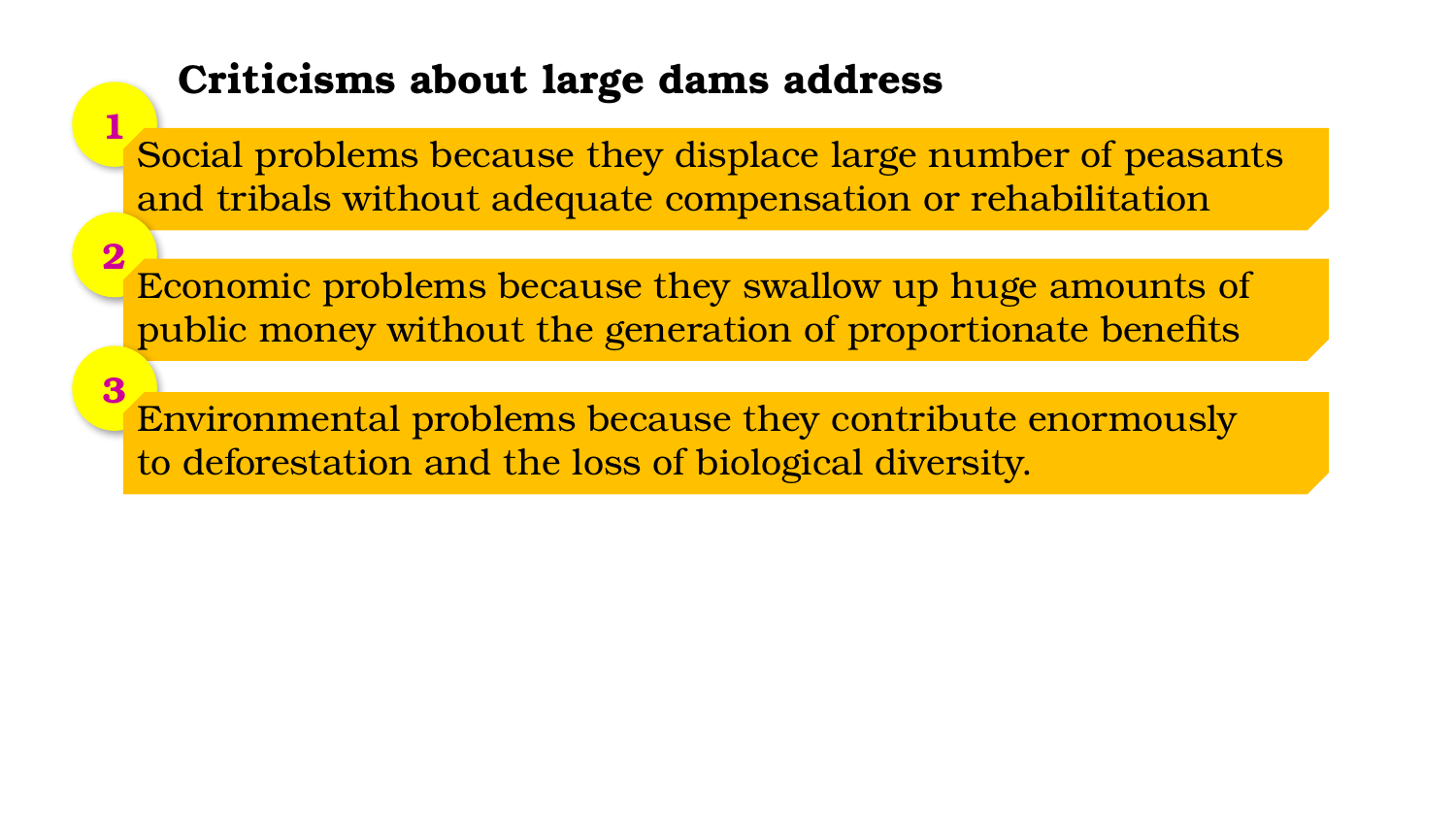

Criticisms about large dams address
1
Social problems because they displace large number of peasants and tribals without adequate compensation or rehabilitation

2
Economic problems because they swallow up huge amounts of
public money without the generation of proportionate benefits

3
Environmental problems because they contribute enormously
to deforestation and the loss of biological diversity.